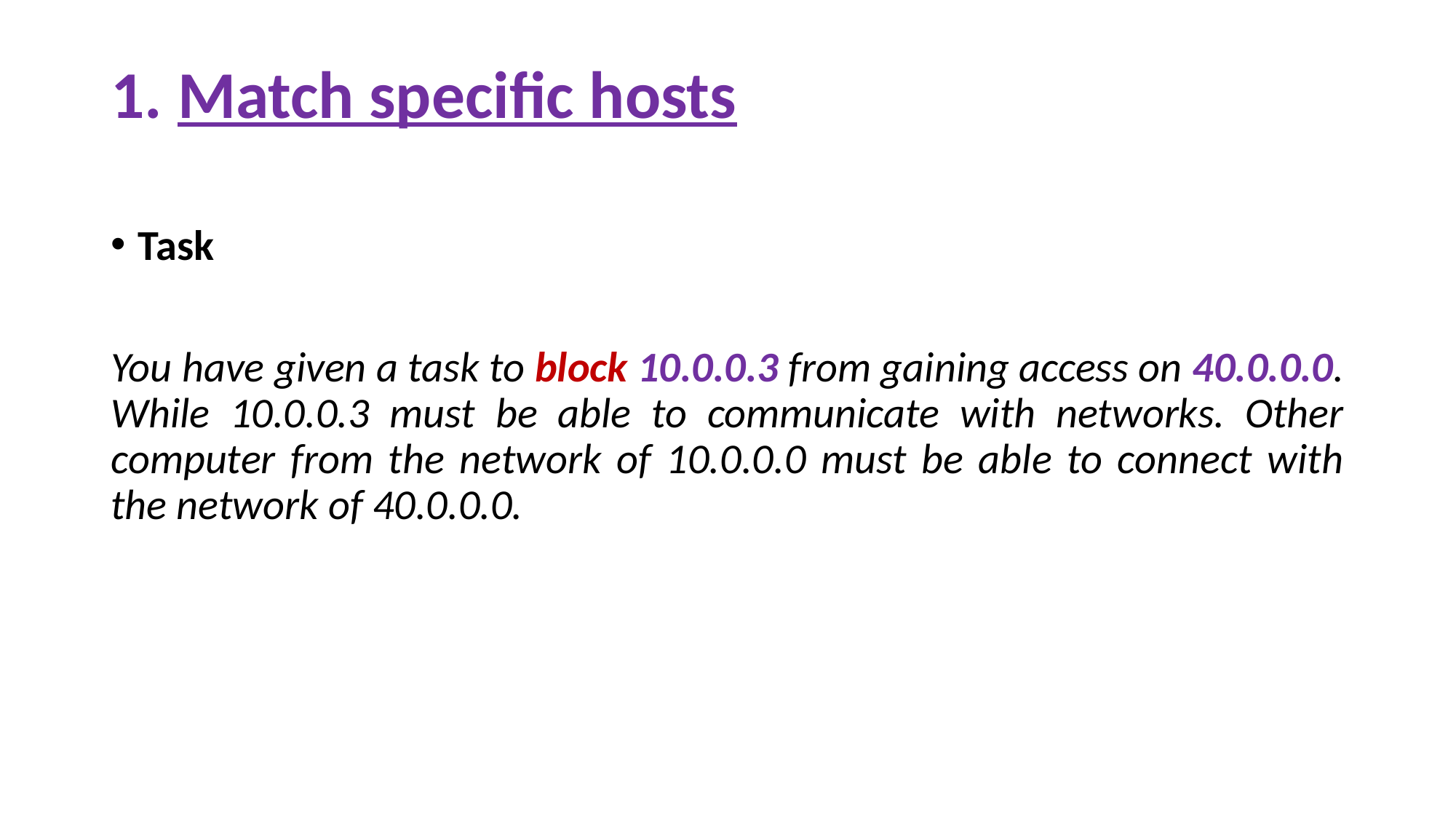

# 1. Match specific hosts
Task

You have given a task to block 10.0.0.3 from gaining access on 40.0.0.0. While 10.0.0.3 must be able to communicate with networks. Other computer from the network of 10.0.0.0 must be able to connect with the network of 40.0.0.0.